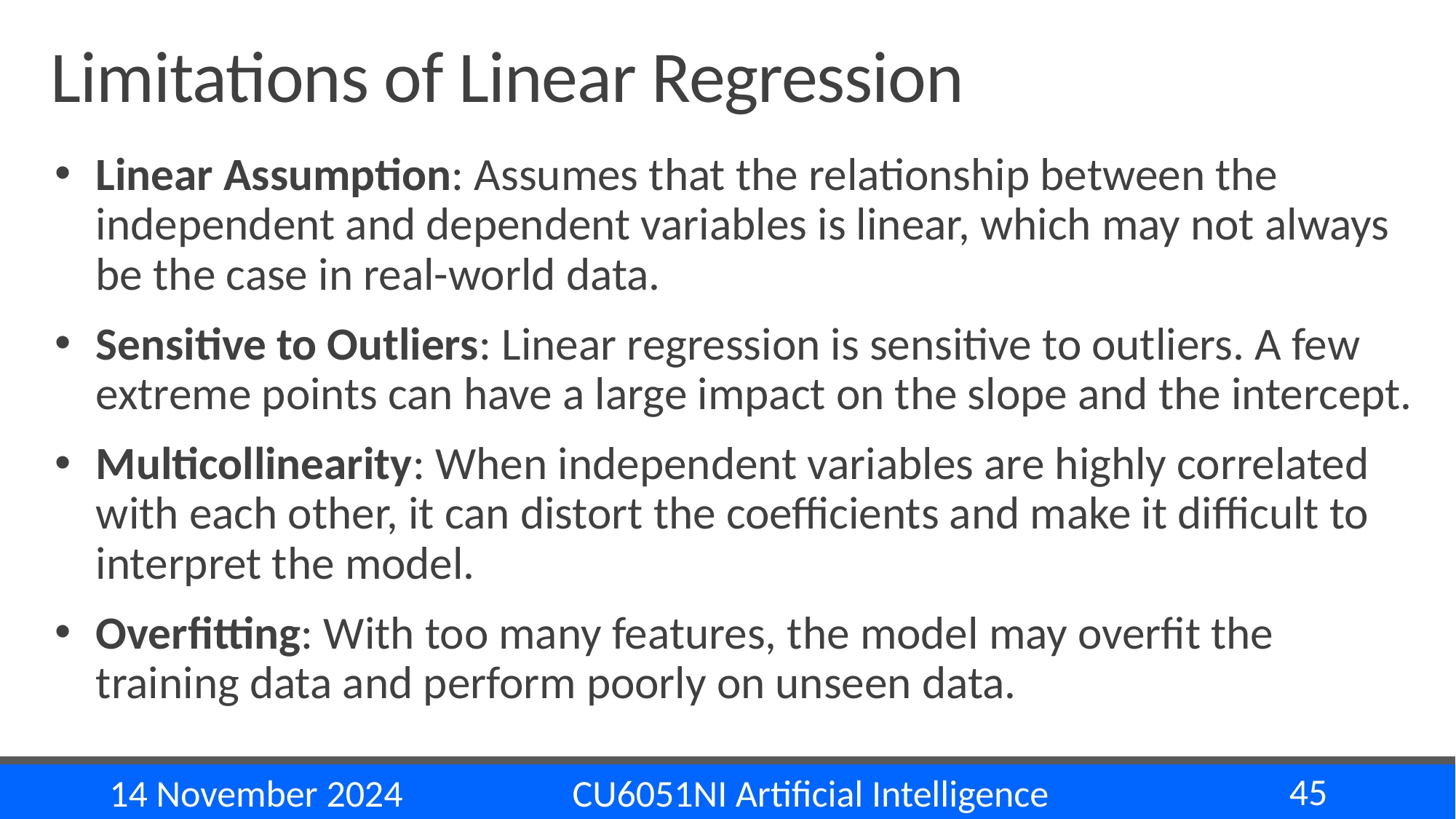

# Limitations of Linear Regression
Linear Assumption: Assumes that the relationship between the independent and dependent variables is linear, which may not always be the case in real-world data.
Sensitive to Outliers: Linear regression is sensitive to outliers. A few extreme points can have a large impact on the slope and the intercept.
Multicollinearity: When independent variables are highly correlated with each other, it can distort the coefficients and make it difficult to interpret the model.
Overfitting: With too many features, the model may overfit the training data and perform poorly on unseen data.

45
CU6051NI Artificial Intelligence
14 November 2024